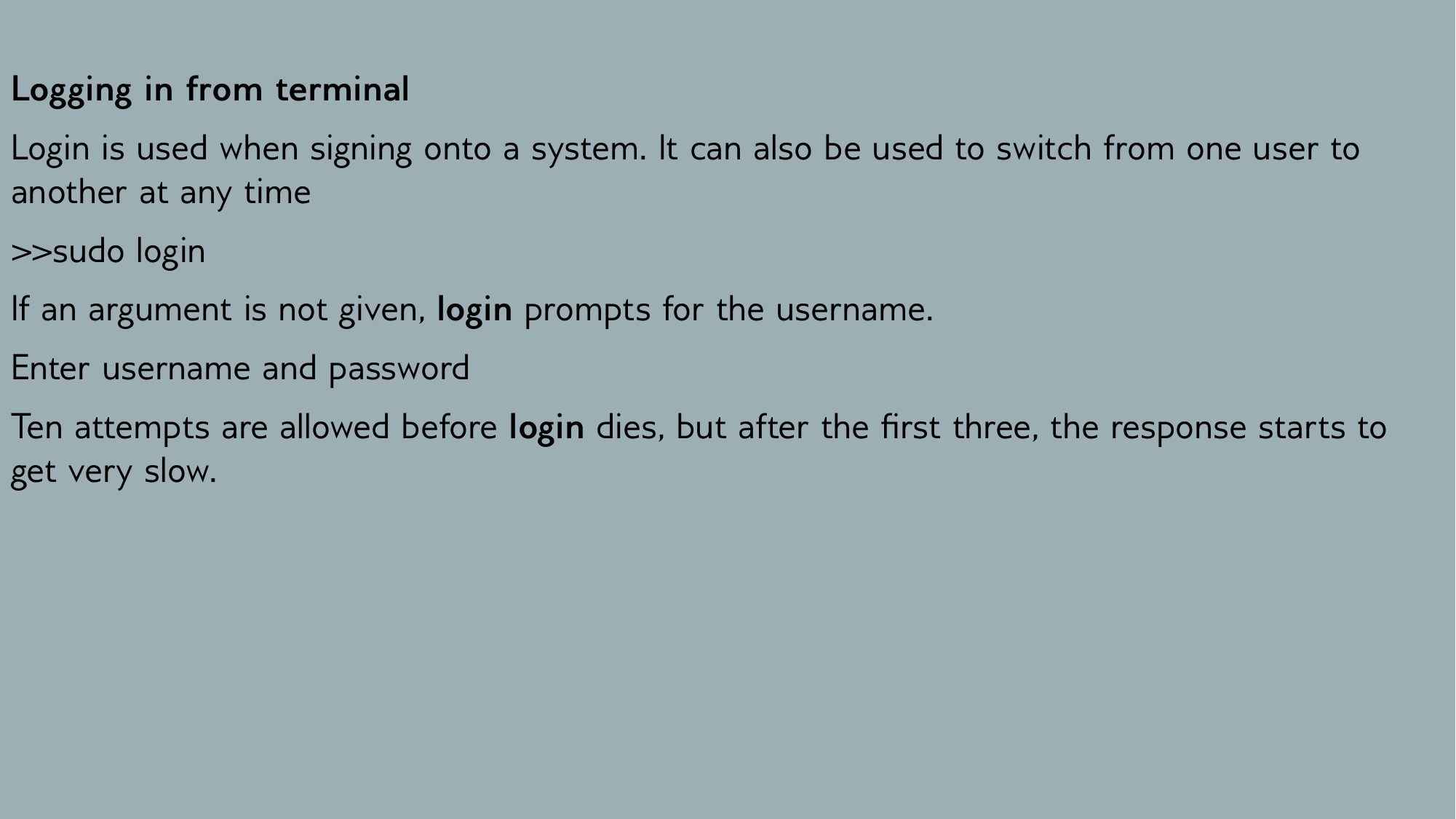

Logging in from terminal
Login is used when signing onto a system. It can also be used to switch from one user to another at any time
>>sudo login
If an argument is not given, login prompts for the username.
Enter username and password
Ten attempts are allowed before login dies, but after the first three, the response starts to get very slow.